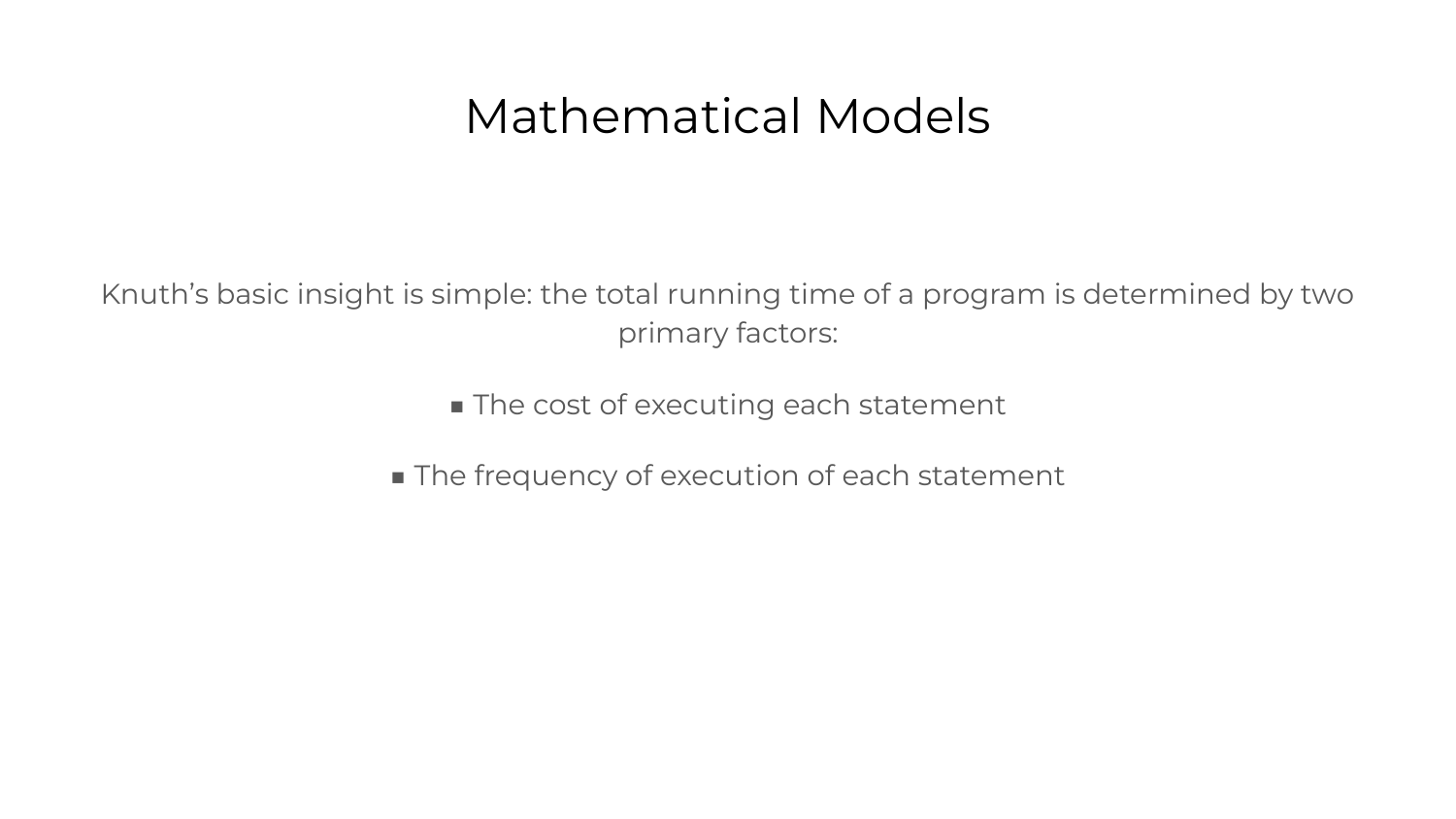

# Mathematical Models
Knuth’s basic insight is simple: the total running time of a program is determined by two primary factors:
■ The cost of executing each statement
■ The frequency of execution of each statement